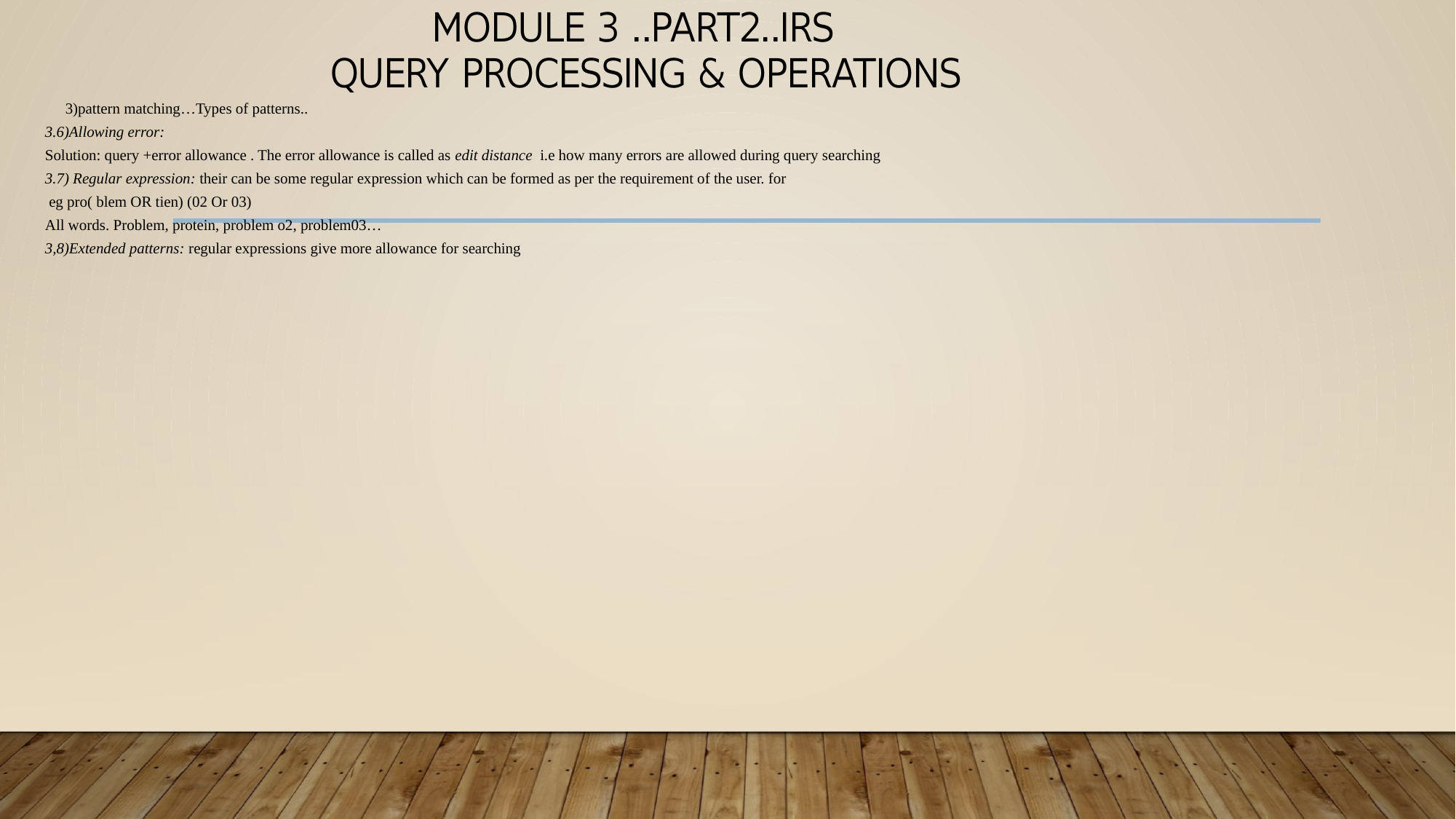

# Module 3 ..part2..IRS query processing & operations
                   3)pattern matching…Types of patterns..
3.6)Allowing error:
Solution: query +error allowance . The error allowance is called as edit distance  i.e how many errors are allowed during query searching
3.7) Regular expression: their can be some regular expression which can be formed as per the requirement of the user. for
 eg pro( blem OR tien) (02 Or 03)
All words. Problem, protein, problem o2, problem03…
3,8)Extended patterns: regular expressions give more allowance for searching